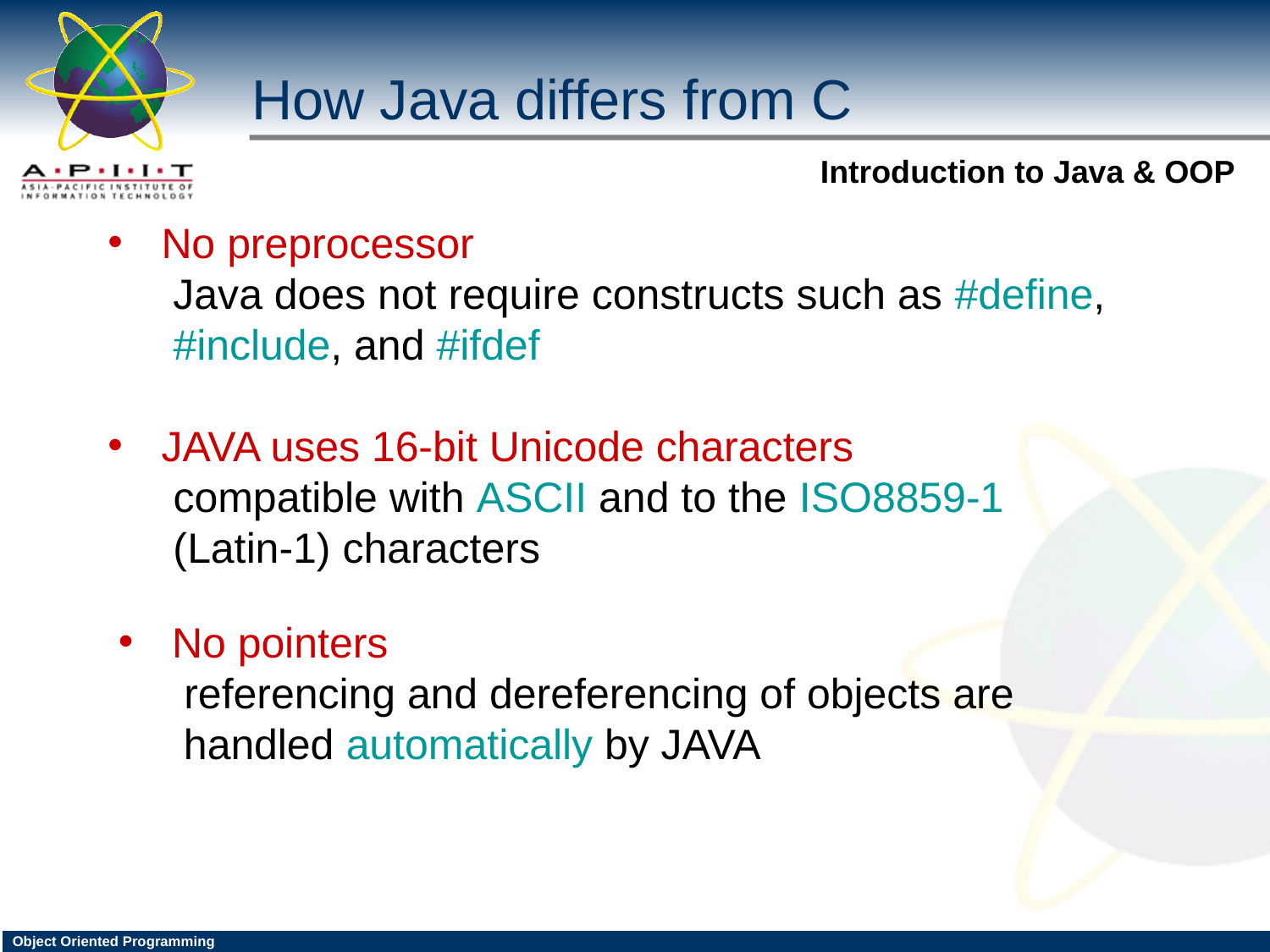

How Java differs from C
  No preprocessor
   Java does not require constructs such as #define,
   #include, and #ifdef
  JAVA uses 16-bit Unicode characters
   compatible with ASCII and to the ISO8859-1
   (Latin-1) characters
  No pointers
   referencing and dereferencing of objects are
   handled automatically by JAVA